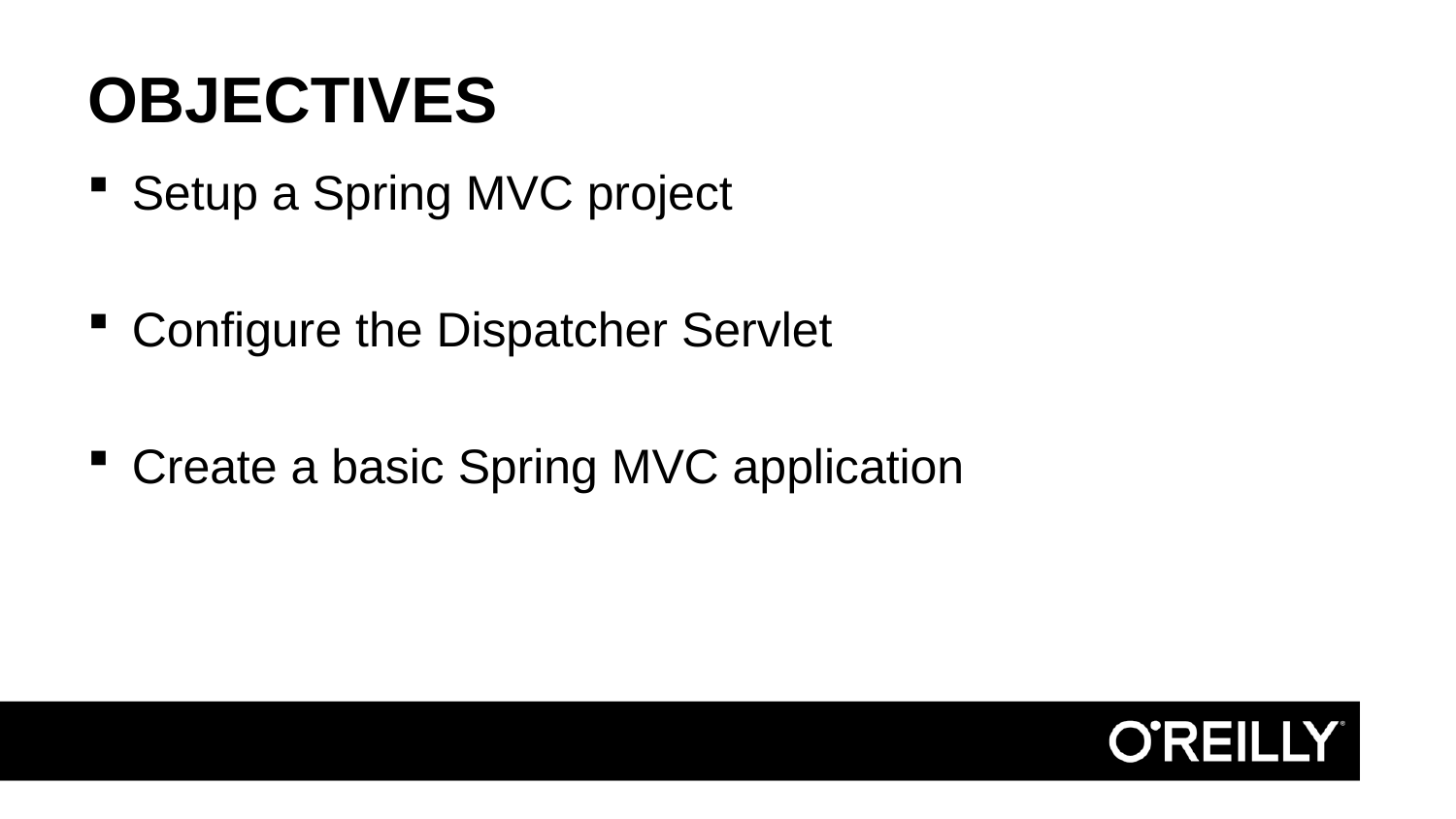

# Objectives
Setup a Spring MVC project

Configure the Dispatcher Servlet

Create a basic Spring MVC application